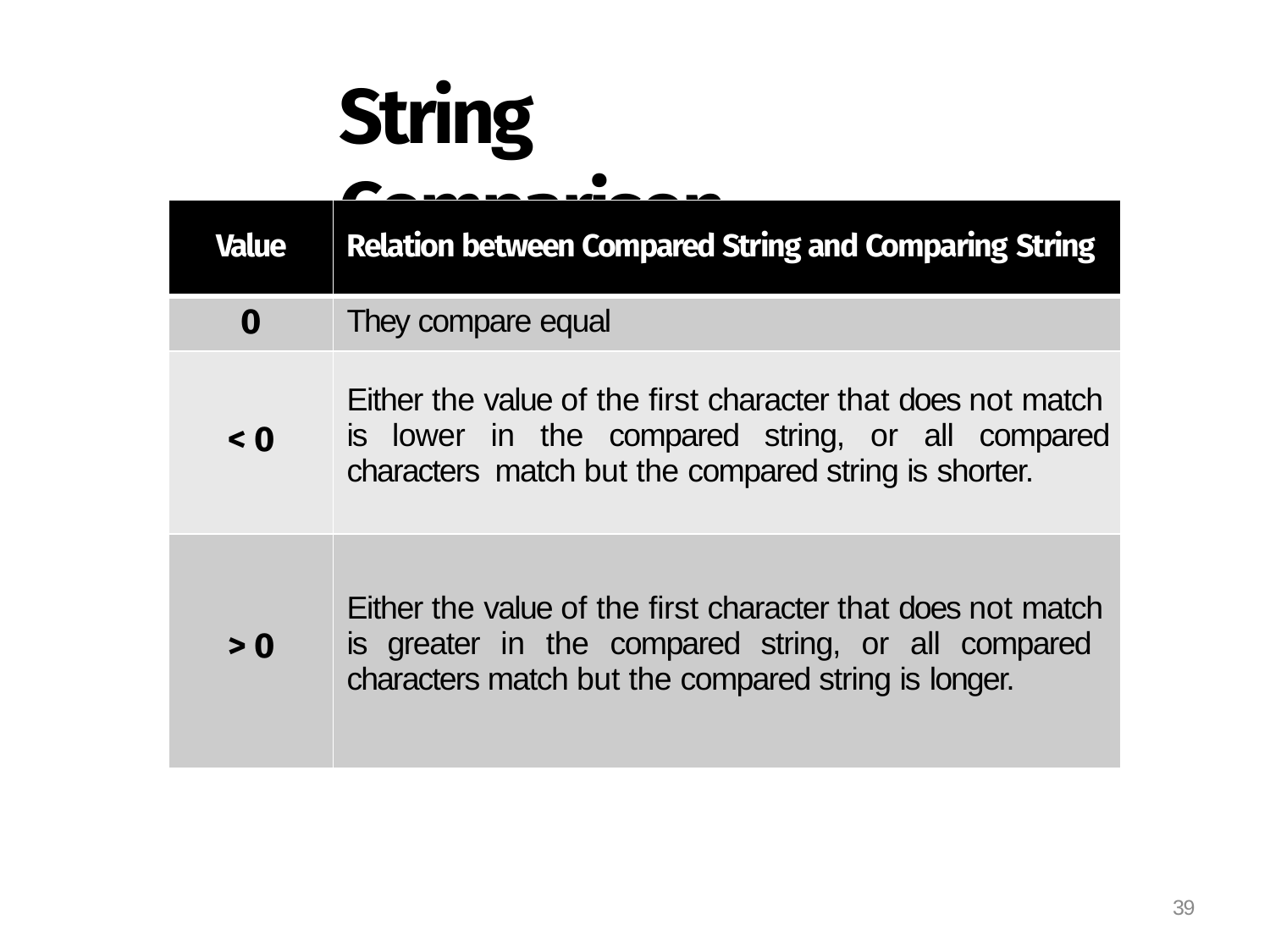

# String Comparison
| Value | Relation between Compared String and Comparing String |
| --- | --- |
| 0 | They compare equal |
| < 0 | Either the value of the first character that does not match is lower in the compared string, or all compared characters match but the compared string is shorter. |
| > 0 | Either the value of the first character that does not match is greater in the compared string, or all compared characters match but the compared string is longer. |
39